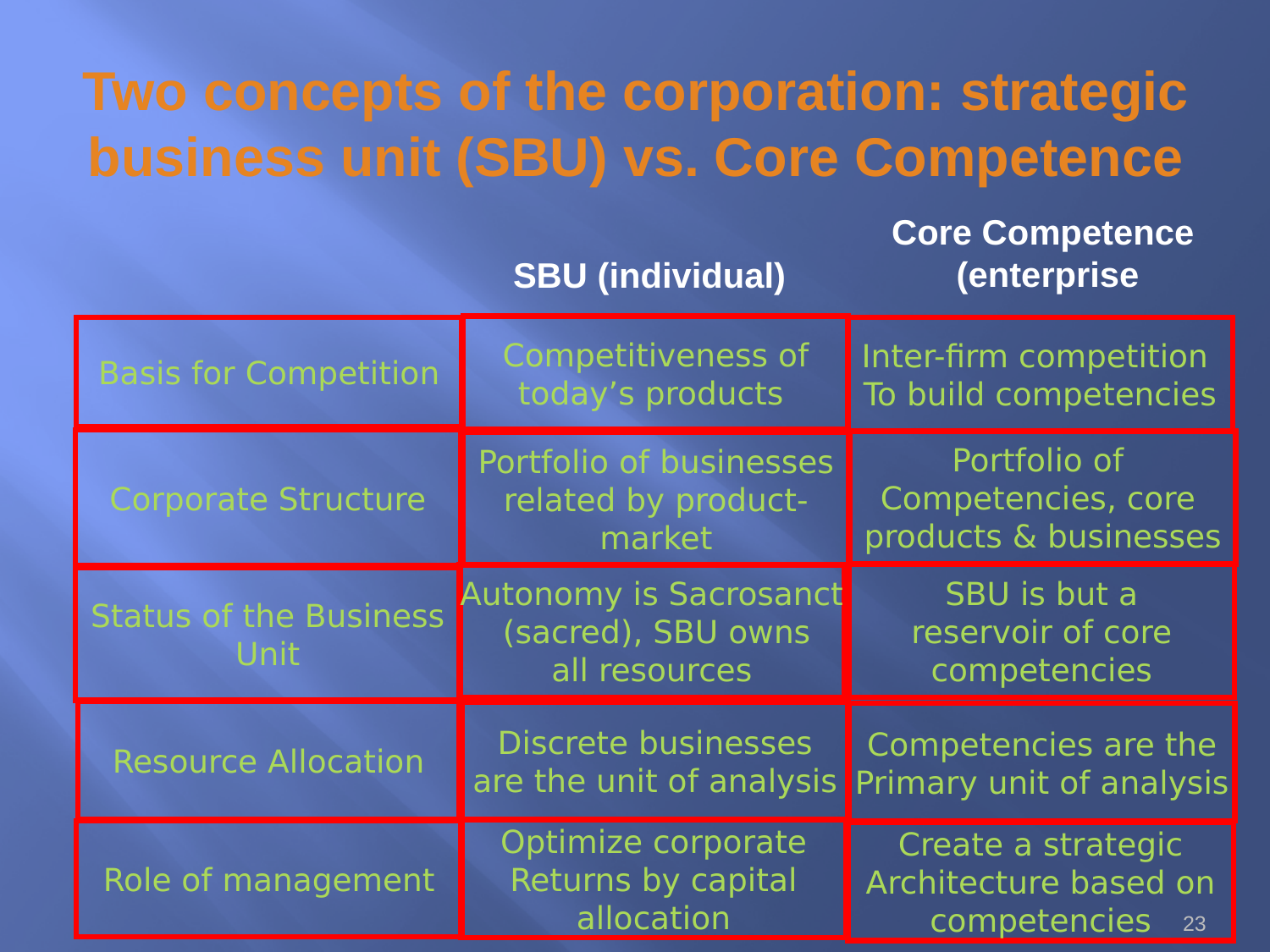

# Two concepts of the corporation: strategic business unit (SBU) vs. Core Competence
Core Competence
 (enterprise
SBU (individual)
Competitiveness of
today’s products
Basis for Competition
Inter-firm competition
To build competencies
Corporate Structure
Portfolio of
Competencies, core
products & businesses
Portfolio of businesses
related by product-
market
 SBU is but a
reservoir of core
competencies
Autonomy is Sacrosanct
 (sacred), SBU owns
all resources
Status of the Business
Unit
Resource Allocation
Discrete businesses
are the unit of analysis
Competencies are the
Primary unit of analysis
Optimize corporate
Returns by capital
allocation
Role of management
Create a strategic
Architecture based on
competencies
23